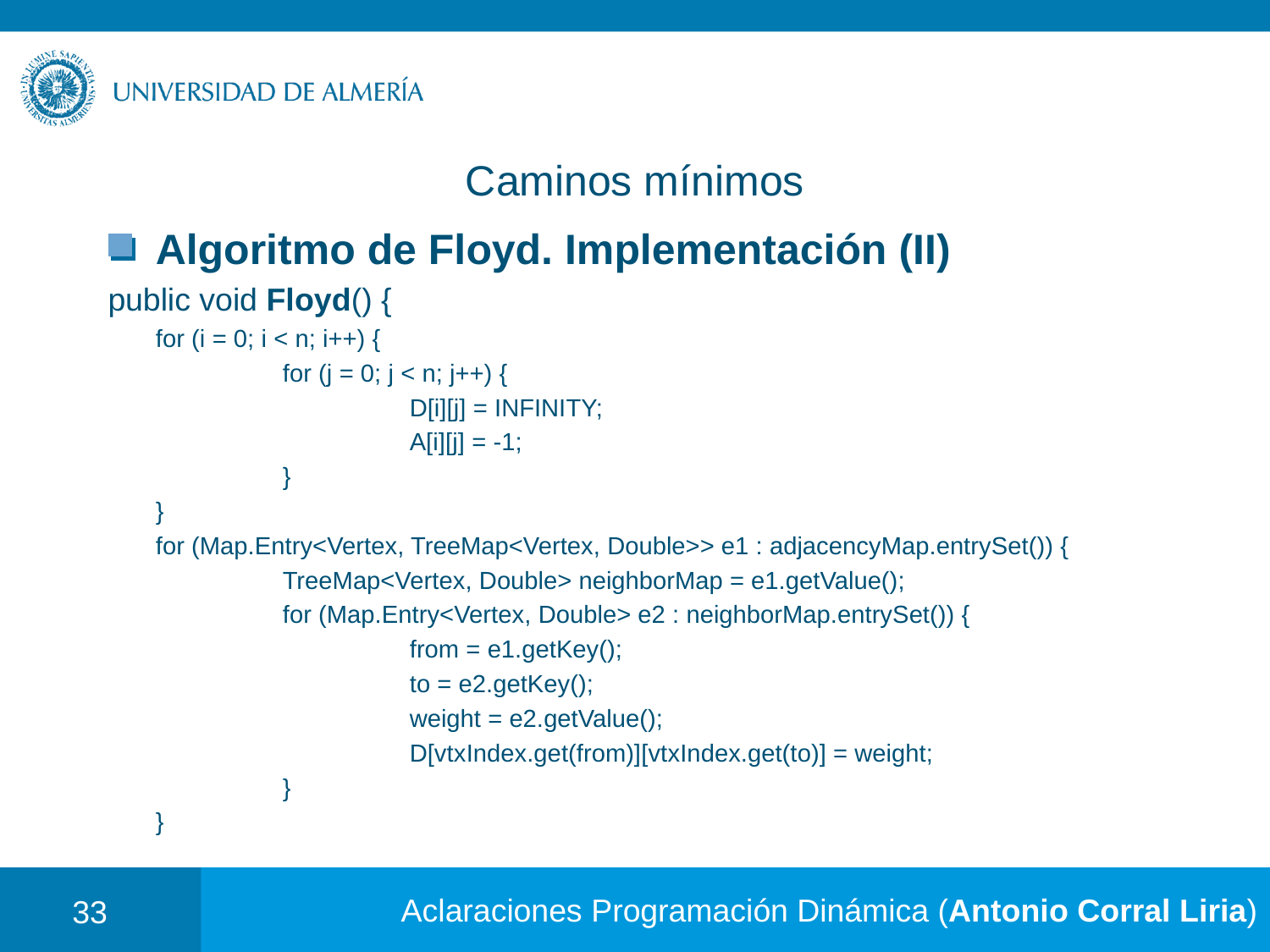

# Caminos mínimos
Algoritmo de Floyd. Implementación (II)
public void Floyd() {
	for (i = 0; i < n; i++) {
		for (j = 0; j < n; j++) {
			D[i][j] = INFINITY;
			A[i][j] = -1;
		}
	}
	for (Map.Entry<Vertex, TreeMap<Vertex, Double>> e1 : adjacencyMap.entrySet()) {
		TreeMap<Vertex, Double> neighborMap = e1.getValue();
		for (Map.Entry<Vertex, Double> e2 : neighborMap.entrySet()) {
			from = e1.getKey();
			to = e2.getKey();
			weight = e2.getValue();
			D[vtxIndex.get(from)][vtxIndex.get(to)] = weight;
		}
	}
33